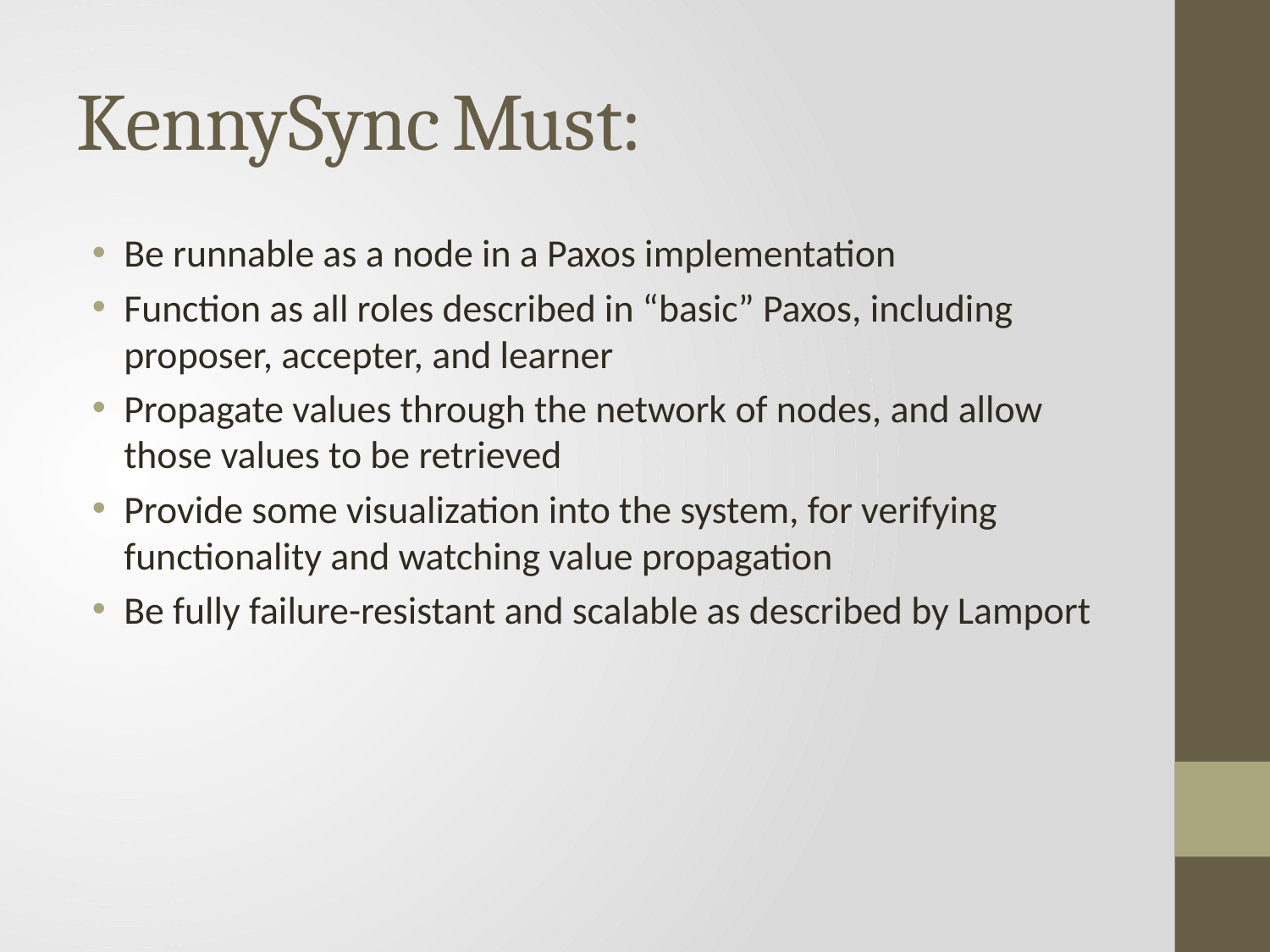

# KennySync Must:
Be runnable as a node in a Paxos implementation
Function as all roles described in “basic” Paxos, including proposer, accepter, and learner
Propagate values through the network of nodes, and allow those values to be retrieved
Provide some visualization into the system, for verifying functionality and watching value propagation
Be fully failure-resistant and scalable as described by Lamport